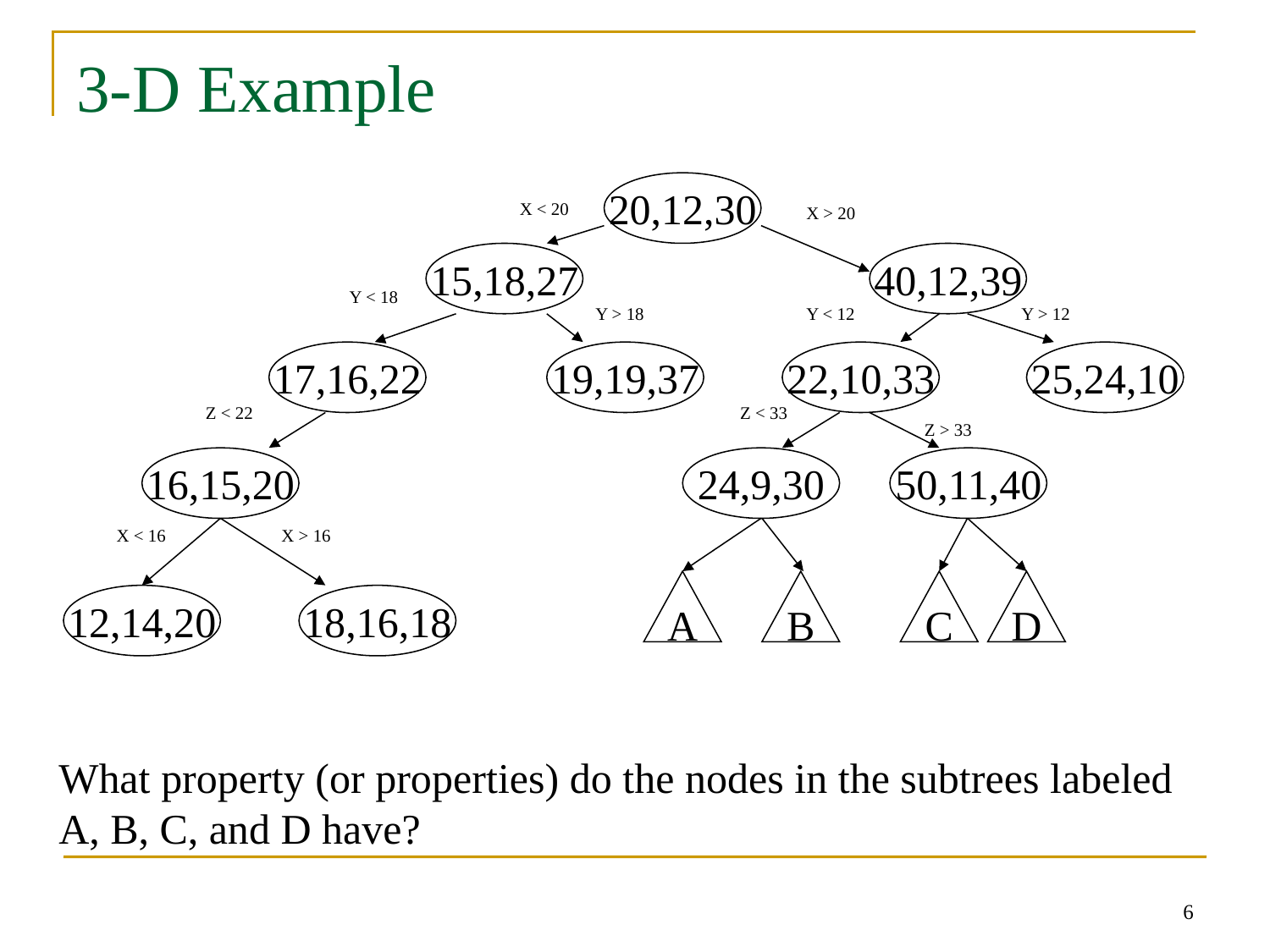

# 3-D Example
20,12,30
X < 20
X > 20

15,18,27
40,12,39
Y < 18
Y > 18
Y < 12
Y > 12

17,16,22
19,19,37
22,10,33
25,24,10
Z < 22
Z < 33

Z > 33
16,15,20
24,9,30
50,11,40
X < 16

X > 16

A
B
C
D
12,14,20
18,16,18
What property (or properties) do the nodes in the subtrees labeled A, B, C, and D have?
6